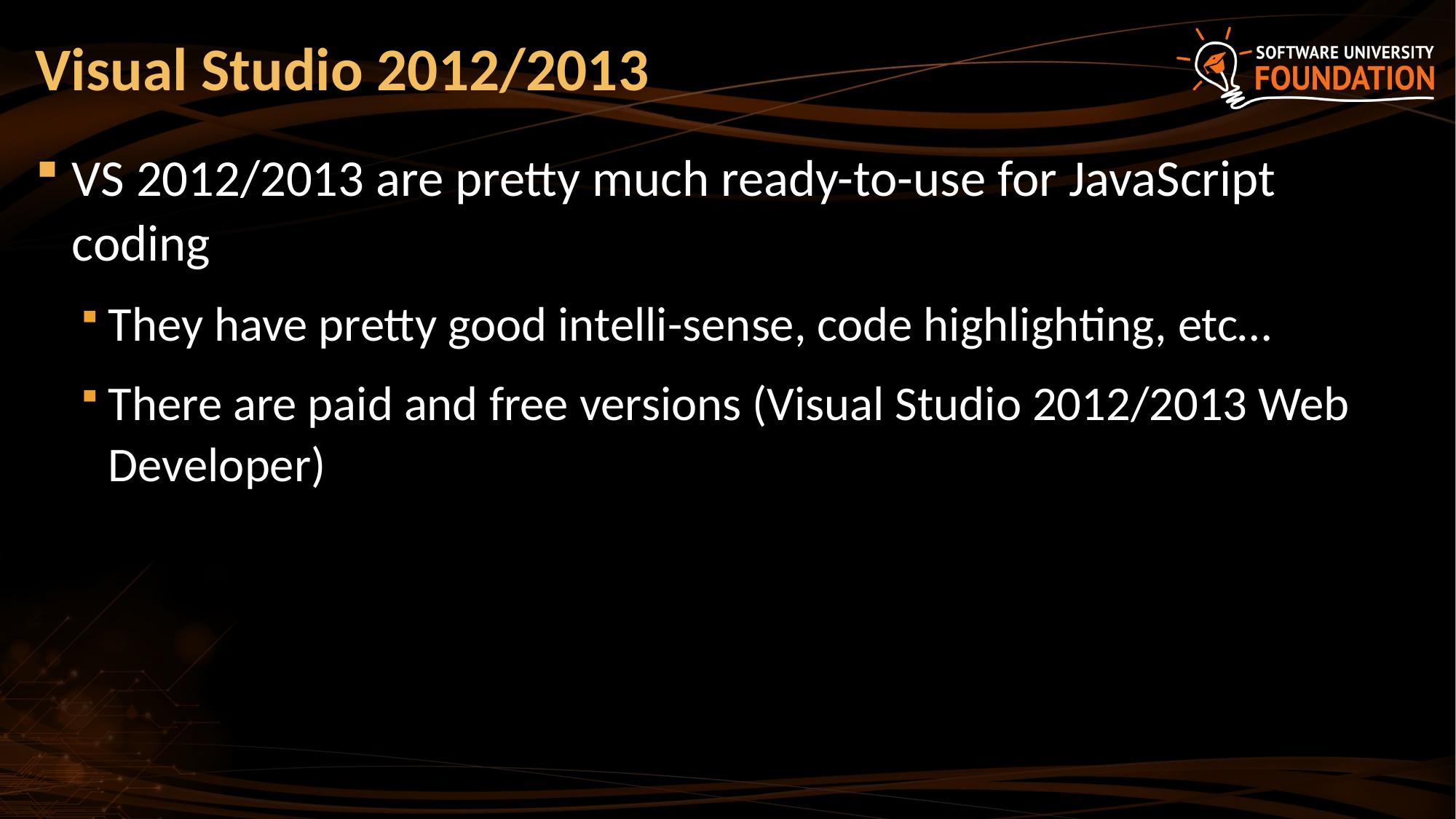

# Visual Studio 2012/2013
VS 2012/2013 are pretty much ready-to-use for JavaScript coding
They have pretty good intelli-sense, code highlighting, etc…
There are paid and free versions (Visual Studio 2012/2013 Web Developer)